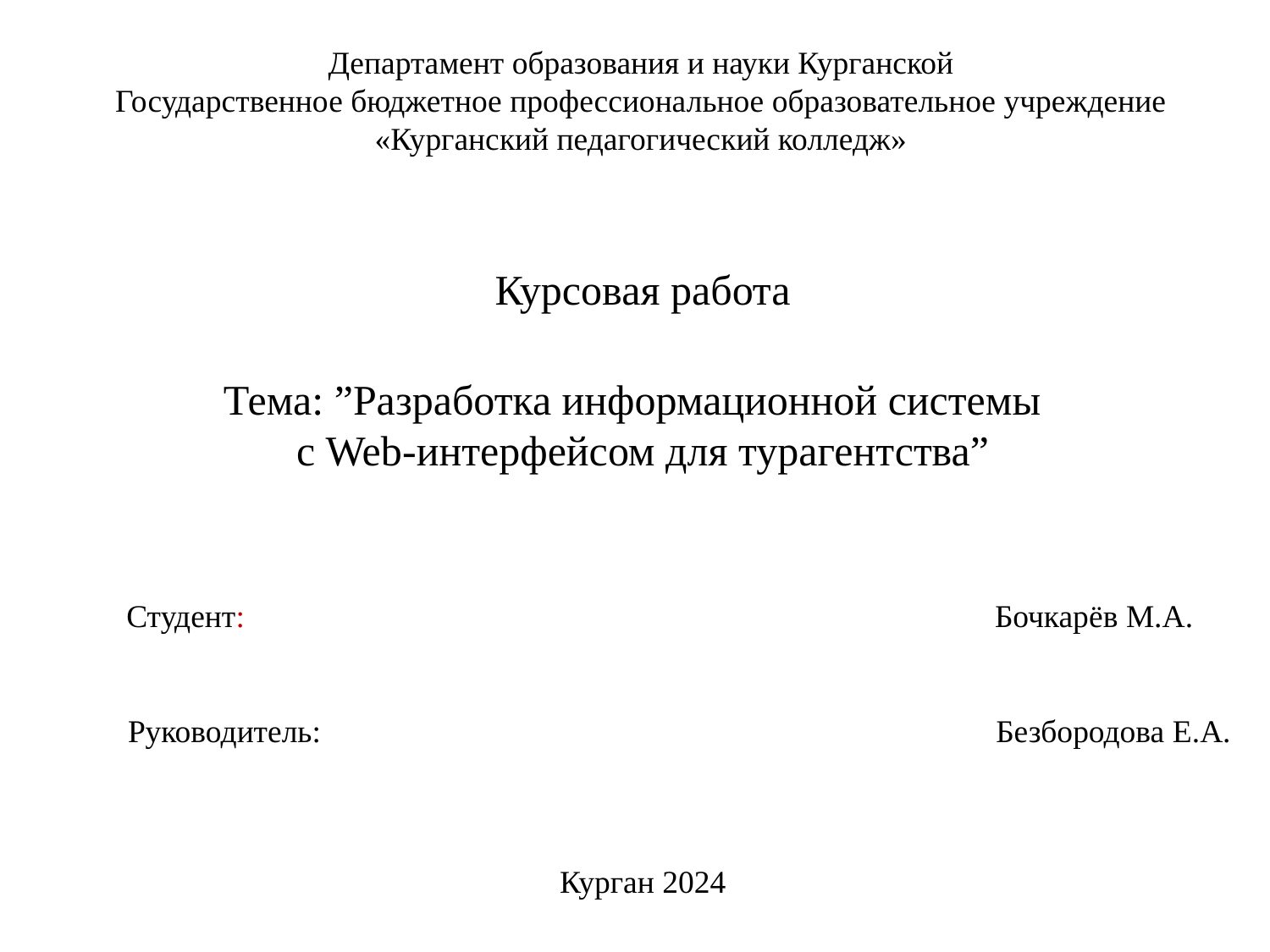

Департамент образования и науки Курганской
Государственное бюджетное профессиональное образовательное учреждение
«Курганский педагогический колледж»
Курсовая работа
Тема: ”Разработка информационной системы
с Web-интерфейсом для турагентства”
Студент:
Бочкарёв М.А.
Руководитель:
Безбородова Е.А.
Курган 2024